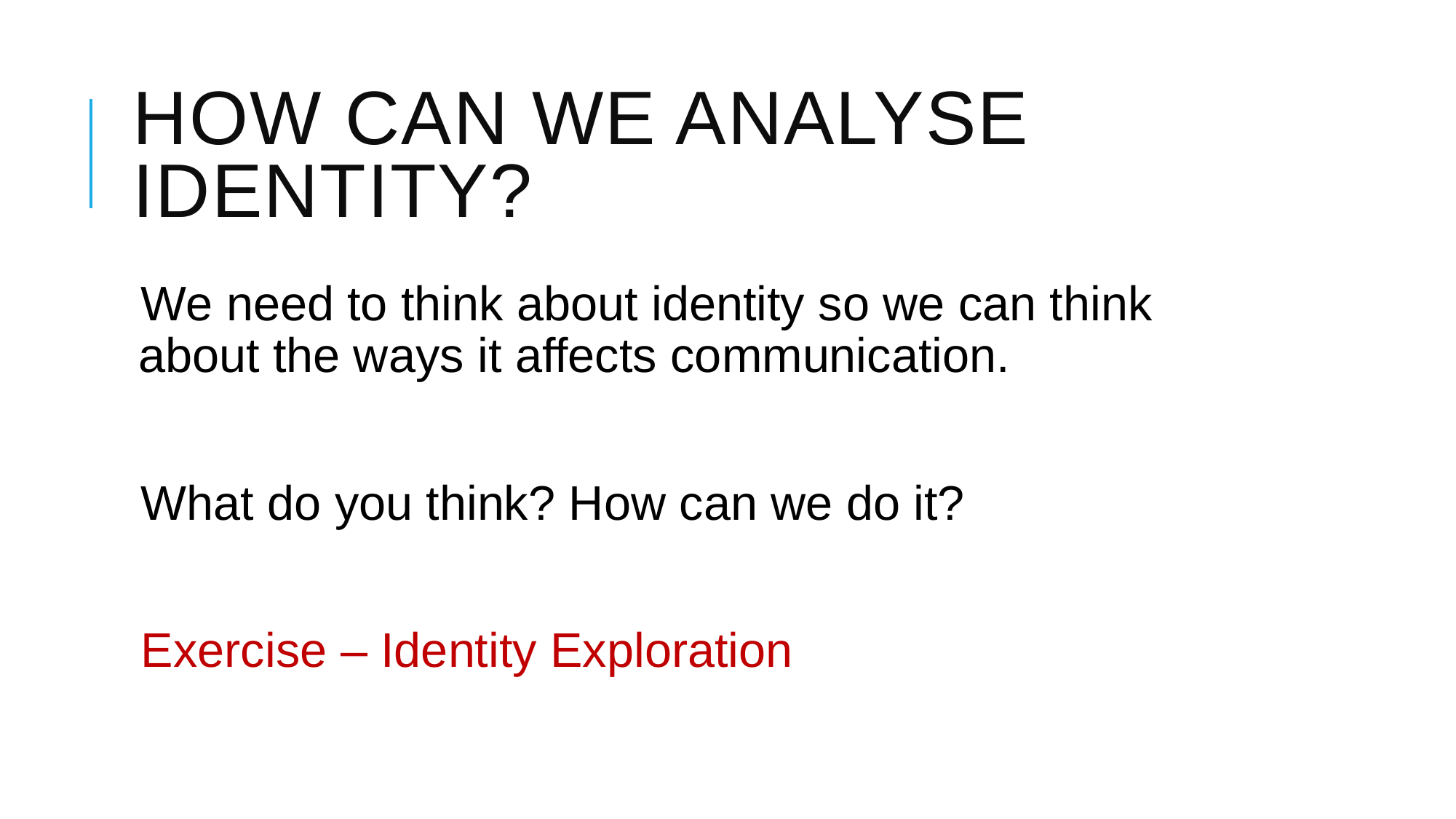

# How can we analyse Identity?
We need to think about identity so we can think about the ways it affects communication.

What do you think? How can we do it?

Exercise – Identity Exploration